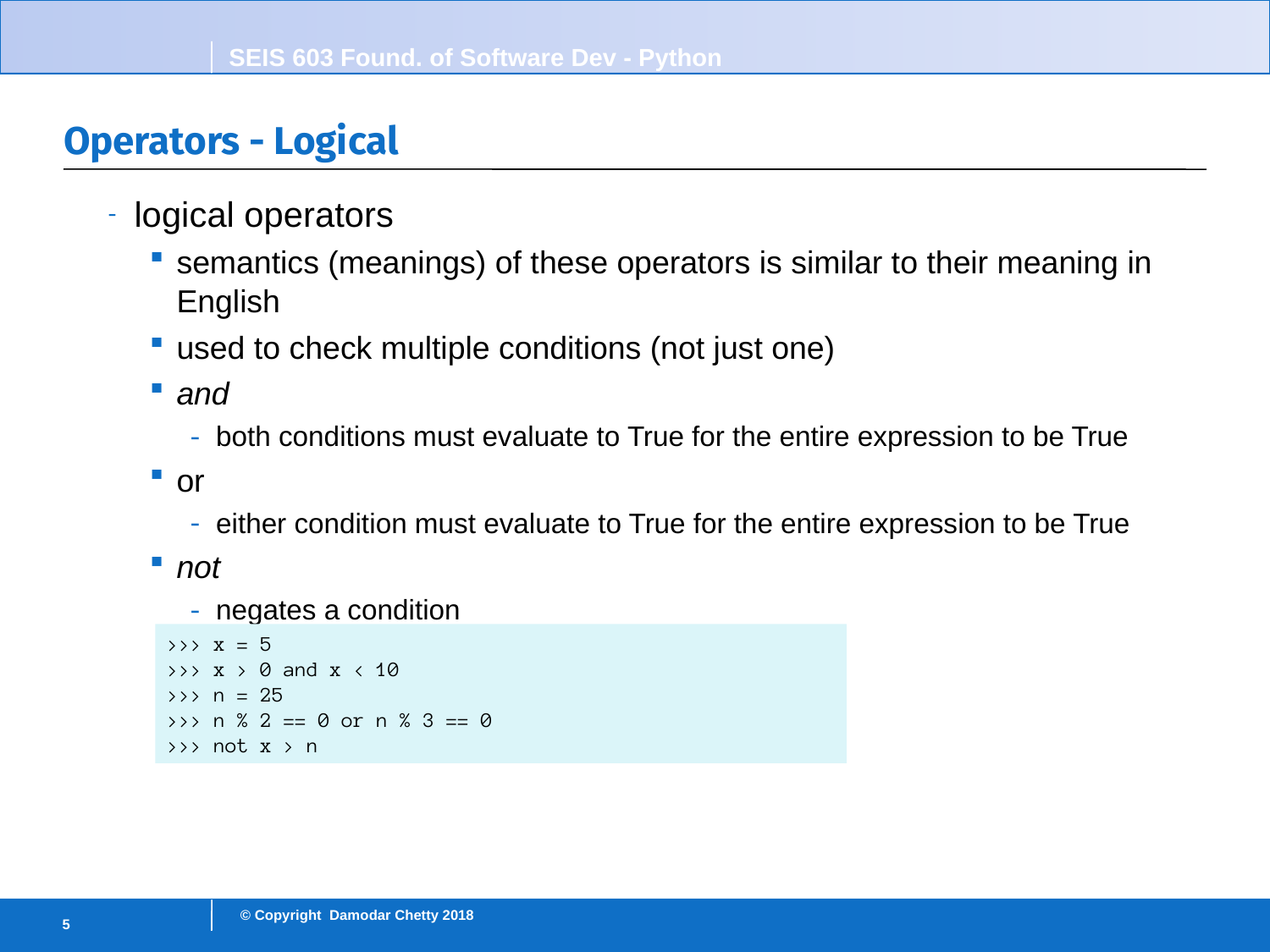

# Operators - Logical
logical operators
semantics (meanings) of these operators is similar to their meaning in English
used to check multiple conditions (not just one)
and
both conditions must evaluate to True for the entire expression to be True
or
either condition must evaluate to True for the entire expression to be True
not
negates a condition

>>> x = 5
>>> x > 0 and x < 10
>>> n = 25
>>> n % 2 == 0 or n % 3 == 0
>>> not x > n
5